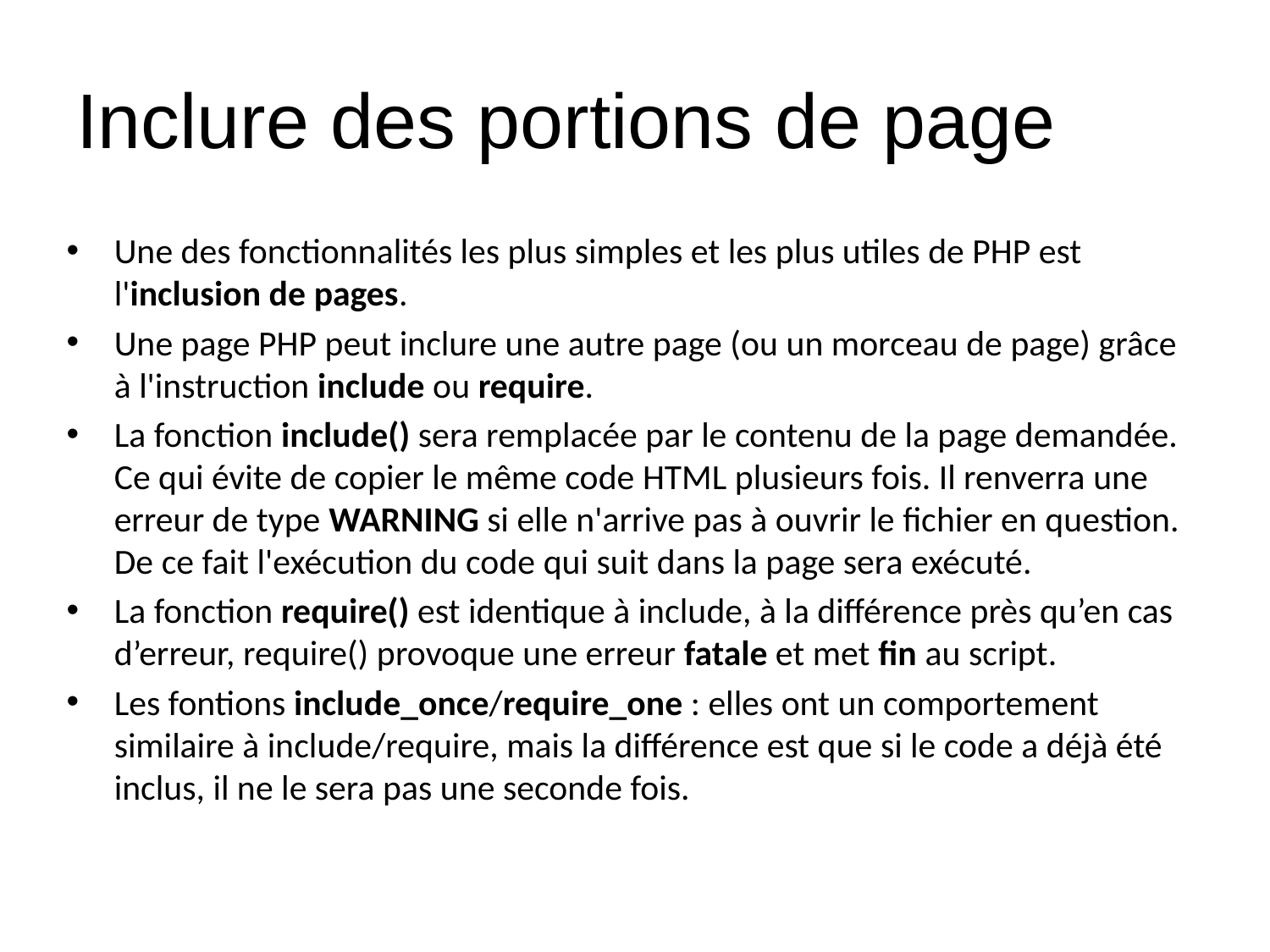

Inclure des portions de page
Une des fonctionnalités les plus simples et les plus utiles de PHP est l'inclusion de pages.
Une page PHP peut inclure une autre page (ou un morceau de page) grâce à l'instruction include ou require.
La fonction include() sera remplacée par le contenu de la page demandée. Ce qui évite de copier le même code HTML plusieurs fois. Il renverra une erreur de type WARNING si elle n'arrive pas à ouvrir le fichier en question. De ce fait l'exécution du code qui suit dans la page sera exécuté.
La fonction require() est identique à include, à la différence près qu’en cas d’erreur, require() provoque une erreur fatale et met fin au script.
Les fontions include_once/require_one : elles ont un comportement similaire à include/require, mais la différence est que si le code a déjà été inclus, il ne le sera pas une seconde fois.